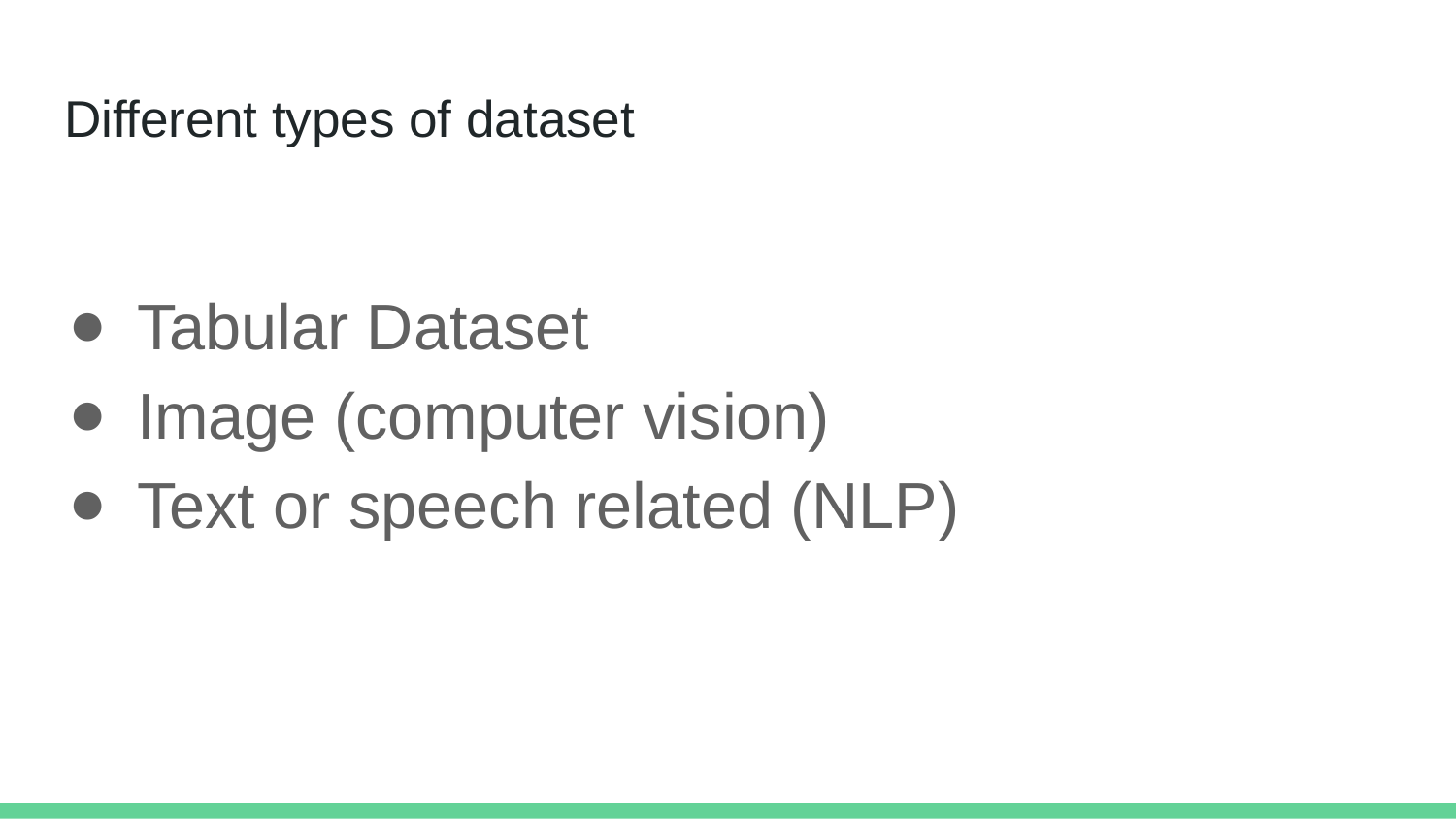

# Different types of dataset
Tabular Dataset
Image (computer vision)
Text or speech related (NLP)